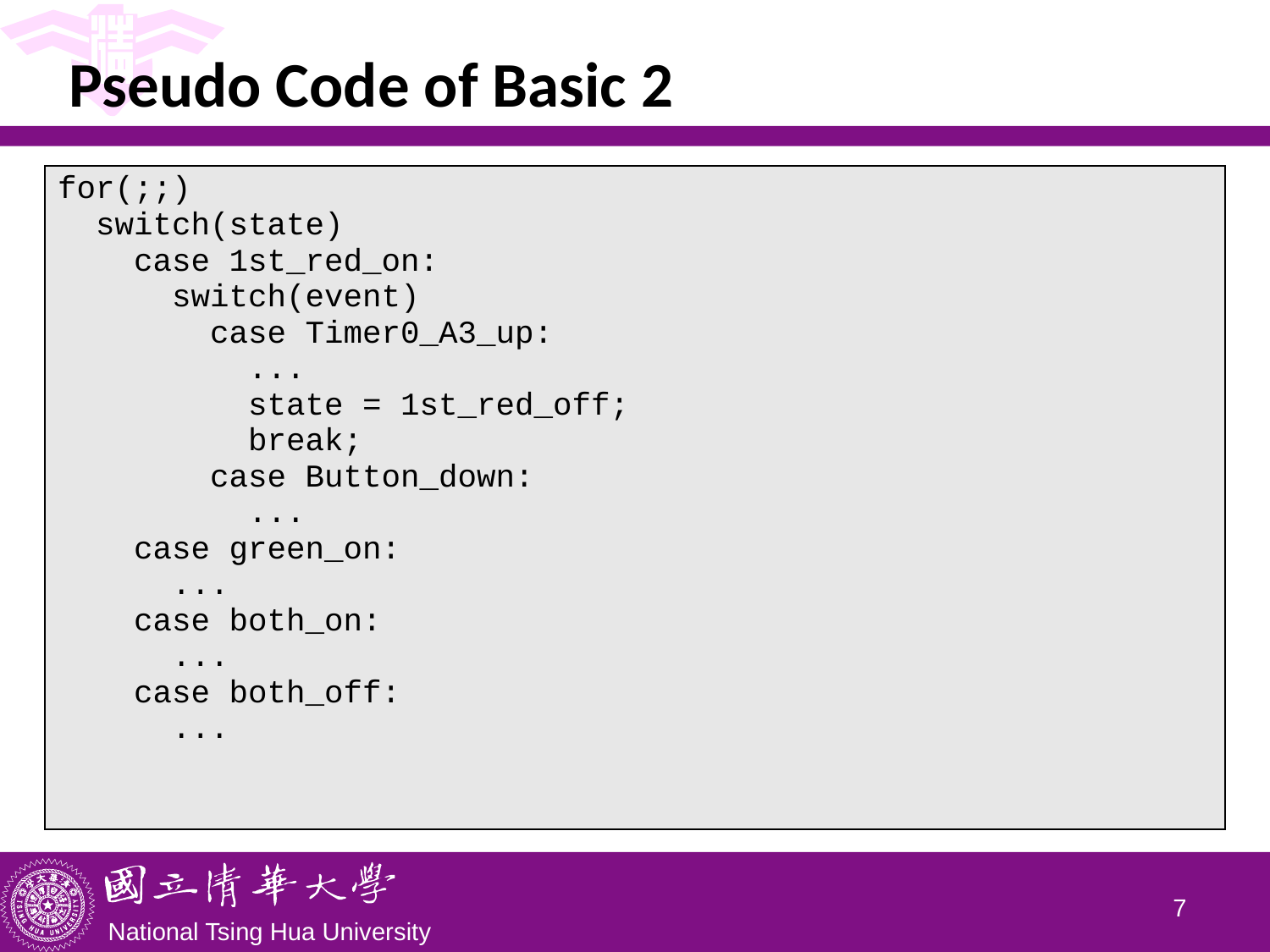

# Pseudo Code of Basic 2
| for(;;) switch(state) case 1st\_red\_on: switch(event) case Timer0\_A3\_up: ... state = 1st\_red\_off; break; case Button\_down: ... case green\_on: ... case both\_on: ... case both\_off: ... |
| --- |
7